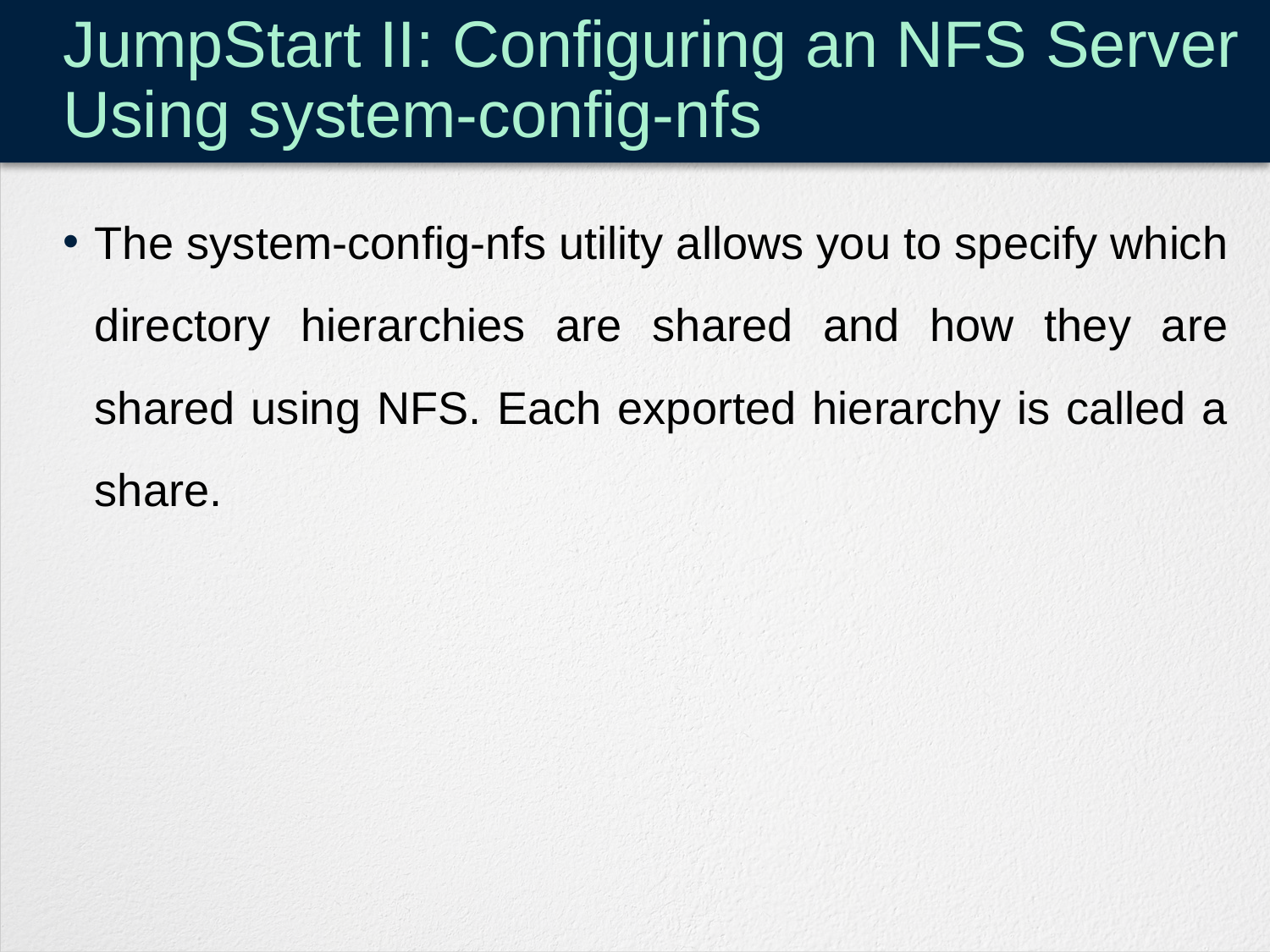

# JumpStart II: Configuring an NFS Server Using system-config-nfs
The system-config-nfs utility allows you to specify which directory hierarchies are shared and how they are shared using NFS. Each exported hierarchy is called a share.